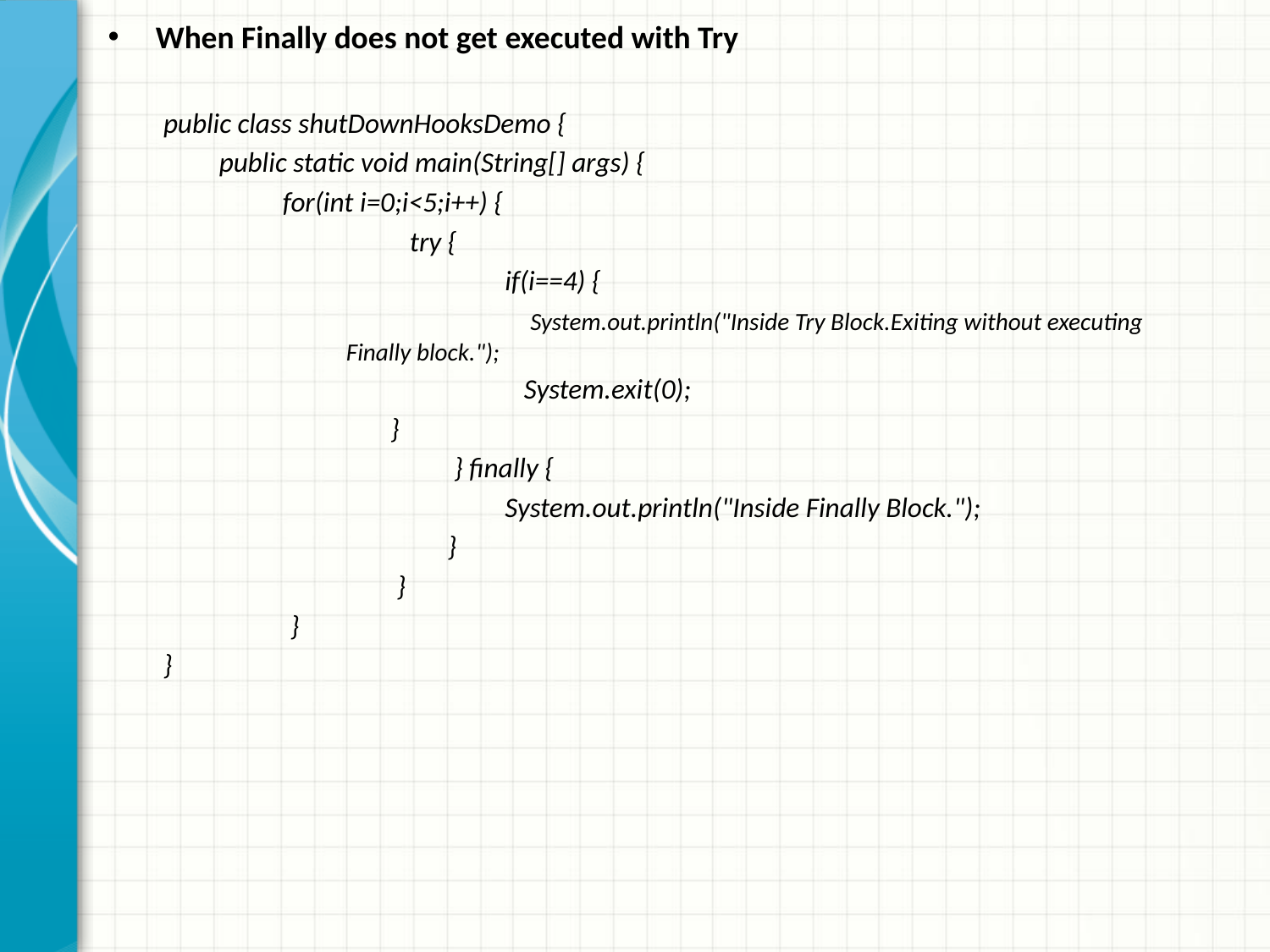

When Finally does not get executed with Try

public class shutDownHooksDemo {
public static void main(String[] args) {
for(int i=0;i<5;i++) {
	try {
	     if(i==4) {
	         System.out.println("Inside Try Block.Exiting without executing Finally block.");
	        System.exit(0);
       }
	                 } finally {
	                         System.out.println("Inside Finally Block.");
	                }
	        }
	}
}